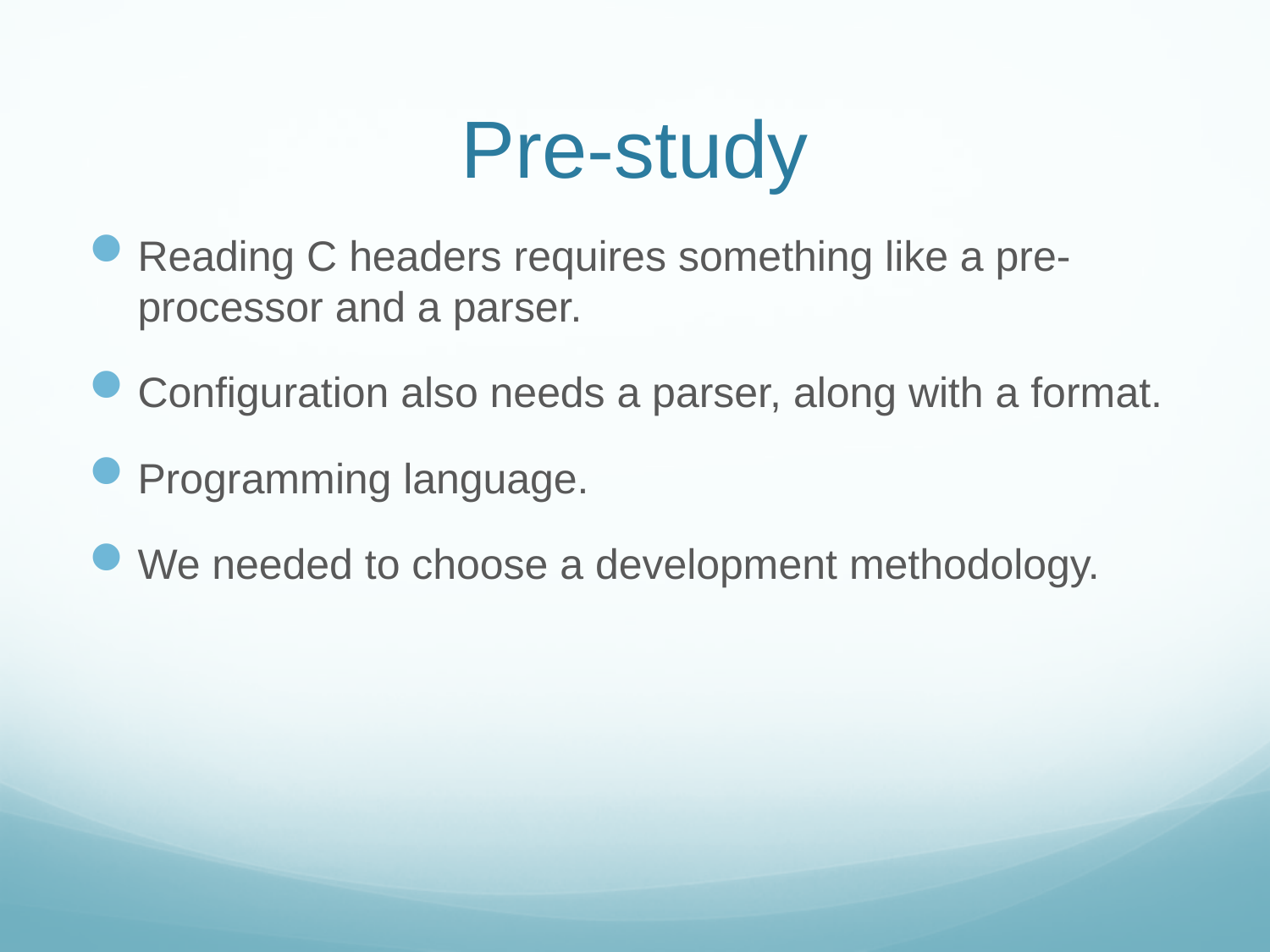

# Pre-study
Reading C headers requires something like a pre-processor and a parser.
Configuration also needs a parser, along with a format.
Programming language.
We needed to choose a development methodology.